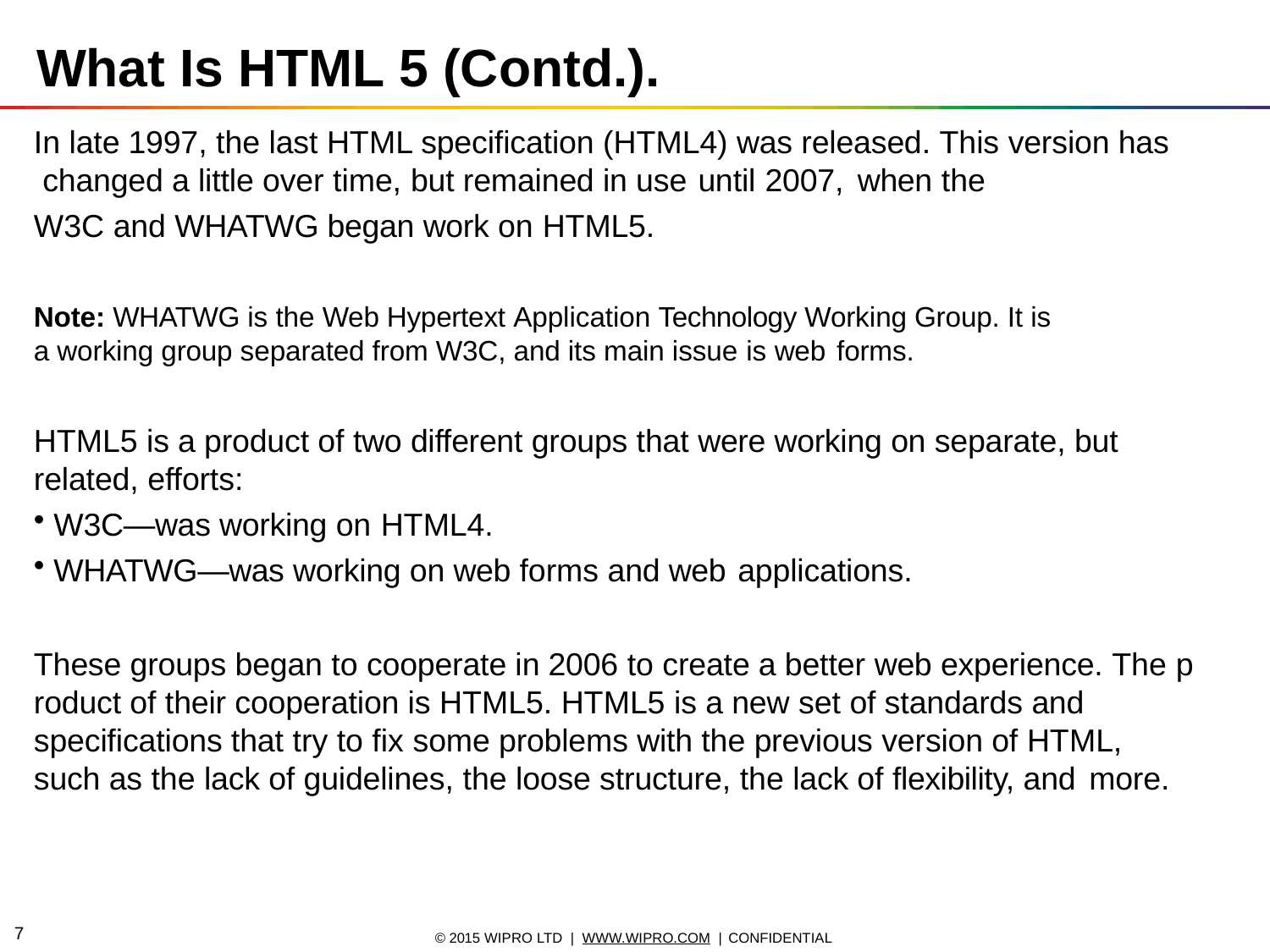

# What Is HTML 5 (Contd.).
In late 1997, the last HTML specification (HTML4) was released. This version has  changed a little over time, but remained in use until 2007,	when the
W3C and WHATWG began work on HTML5.

Note: WHATWG is the Web Hypertext Application Technology Working Group. It is  a working group separated from W3C, and its main issue is web forms.

HTML5 is a product of two different groups that were working on separate, but  related, efforts:
W3C—was working on HTML4.
WHATWG—was working on web forms and web applications.

These groups began to cooperate in 2006 to create a better web experience. The p  roduct of their cooperation is HTML5. HTML5 is a new set of standards and  specifications that try to fix some problems with the previous version of HTML,  such as the lack of guidelines, the loose structure, the lack of flexibility, and more.
7
© 2015 WIPRO LTD  |  WWW.WIPRO.COM  | CONFIDENTIAL